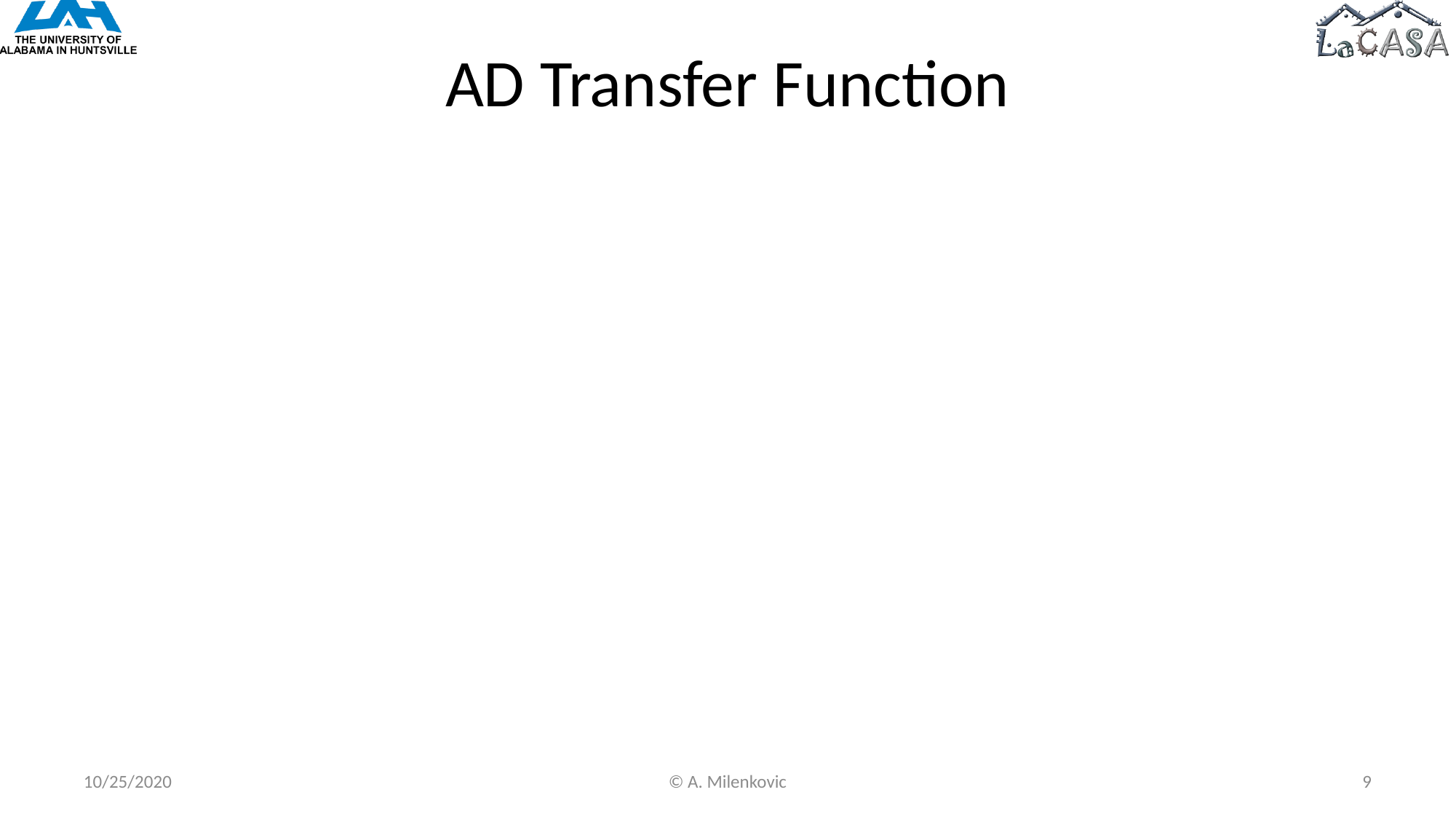

# AD Transfer Function

10/25/2020
© A. Milenkovic
9